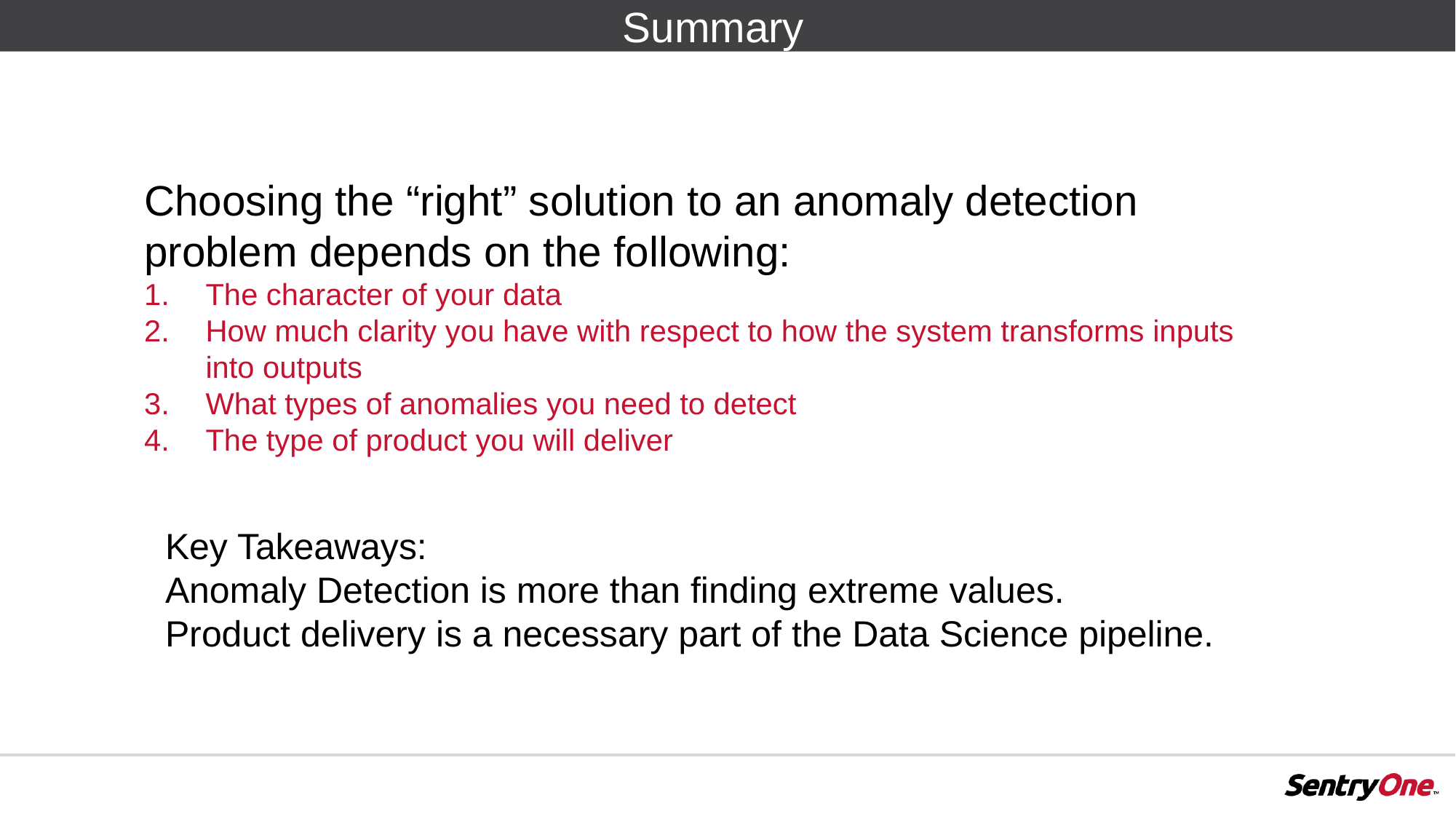

# Summary

Choosing the “right” solution to an anomaly detection problem depends on the following:
The character of your data
How much clarity you have with respect to how the system transforms inputs into outputs
What types of anomalies you need to detect
The type of product you will deliver

Key Takeaways:
Anomaly Detection is more than finding extreme values.
Product delivery is a necessary part of the Data Science pipeline.